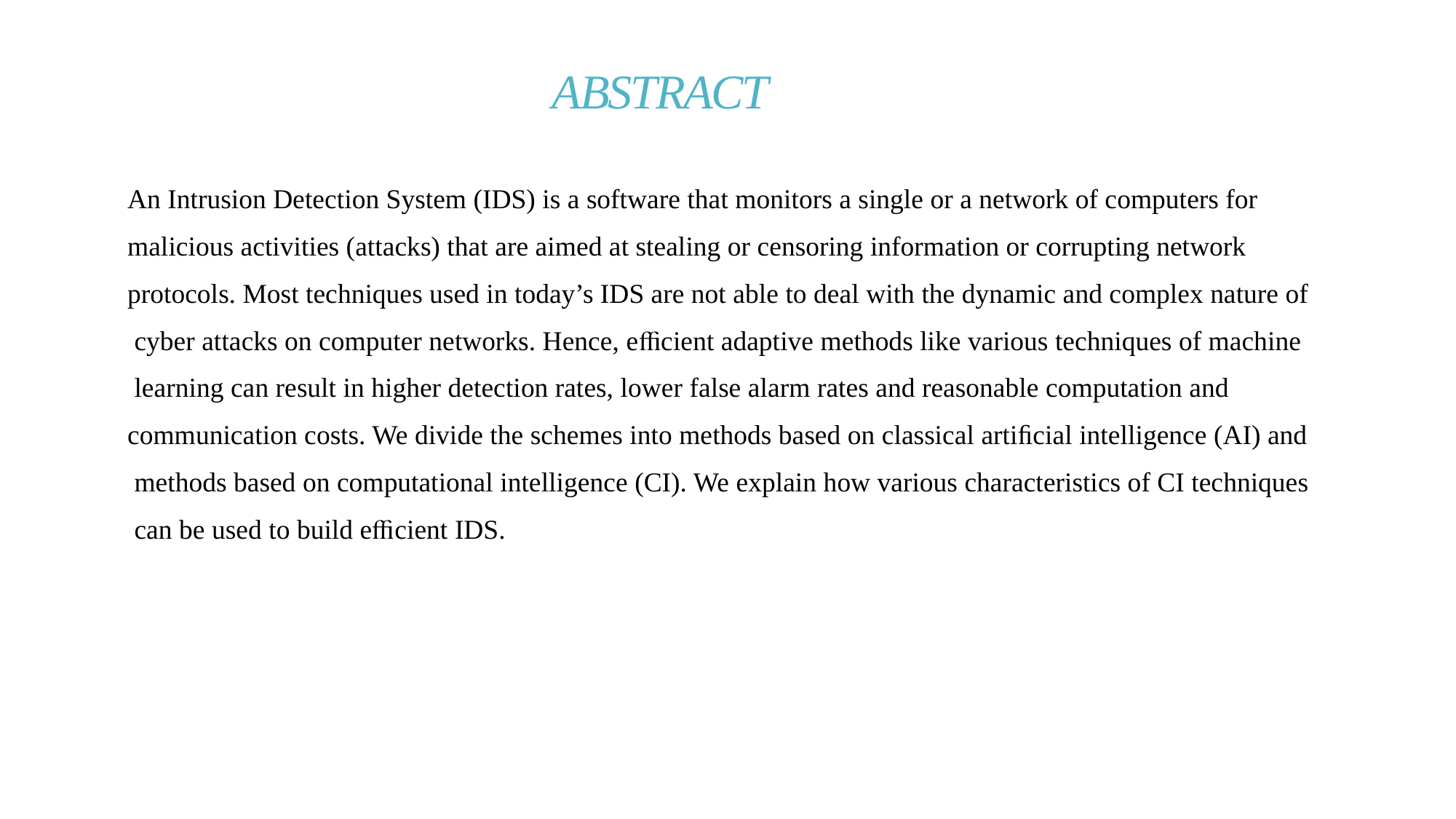

# ABSTRACT
An Intrusion Detection System (IDS) is a software that monitors a single or a network of computers for
malicious activities (attacks) that are aimed at stealing or censoring information or corrupting network
protocols. Most techniques used in today’s IDS are not able to deal with the dynamic and complex nature of
 cyber attacks on computer networks. Hence, eﬃcient adaptive methods like various techniques of machine
 learning can result in higher detection rates, lower false alarm rates and reasonable computation and
communication costs. We divide the schemes into methods based on classical artiﬁcial intelligence (AI) and
 methods based on computational intelligence (CI). We explain how various characteristics of CI techniques
 can be used to build eﬃcient IDS.